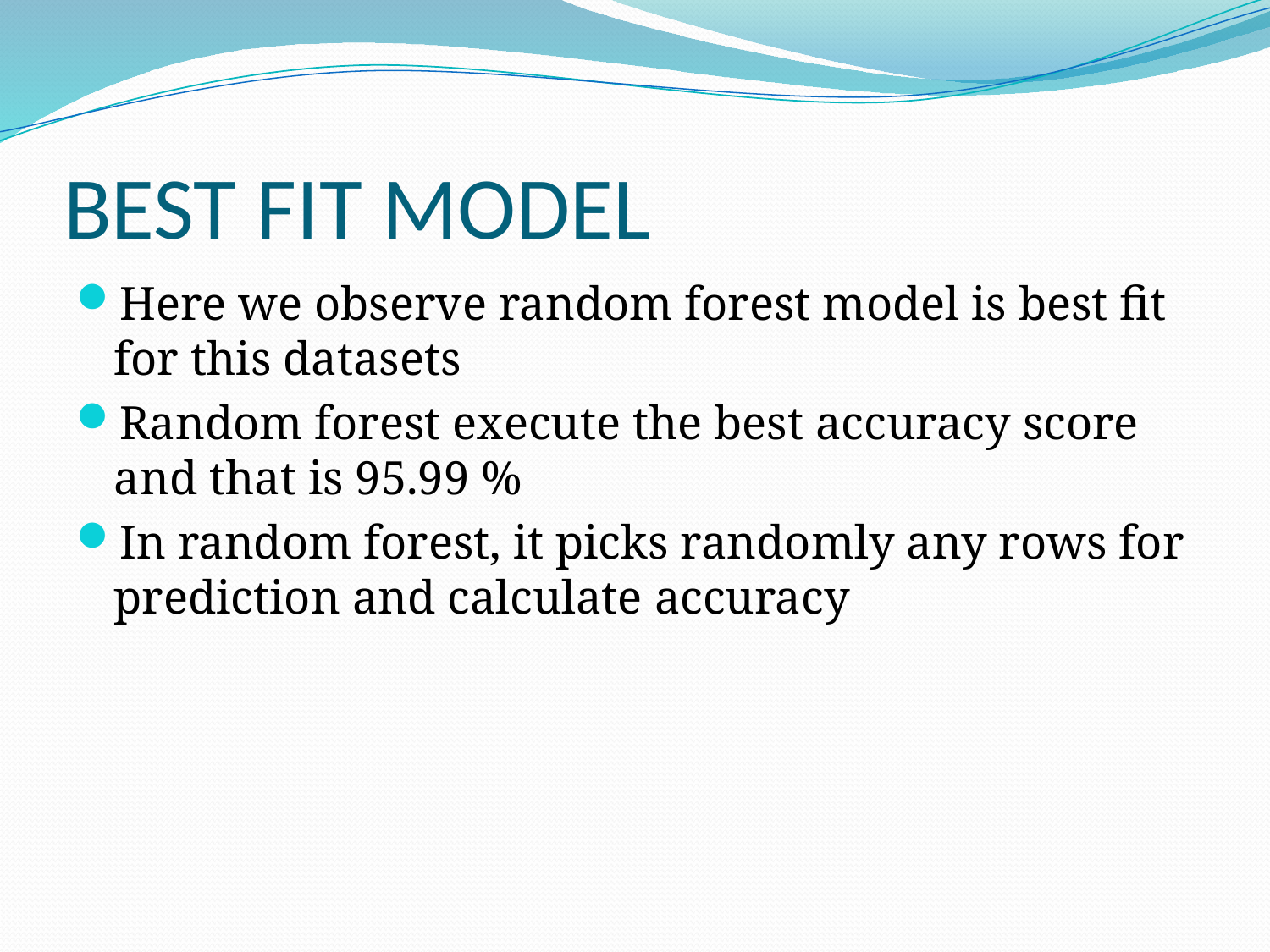

# BEST FIT MODEL
Here we observe random forest model is best fit for this datasets
Random forest execute the best accuracy score and that is 95.99 %
In random forest, it picks randomly any rows for prediction and calculate accuracy